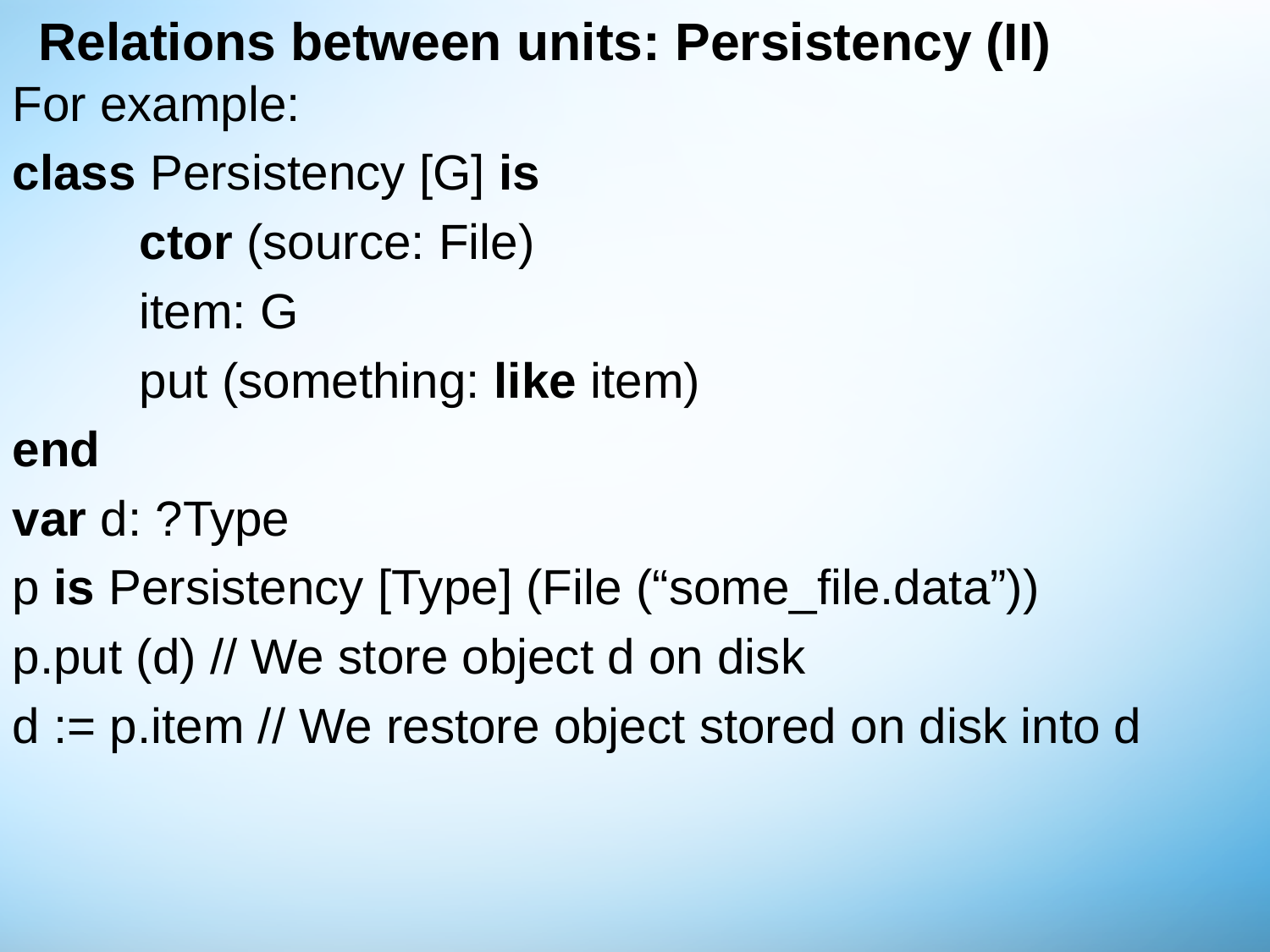

# Relations between units: Persistency (II)
For example:
class Persistency [G] is
	ctor (source: File)
	item: G
	put (something: like item)
end
var d: ?Type
p is Persistency [Type] (File (“some_file.data”))
p.put (d) // We store object d on disk
d := p.item // We restore object stored on disk into d